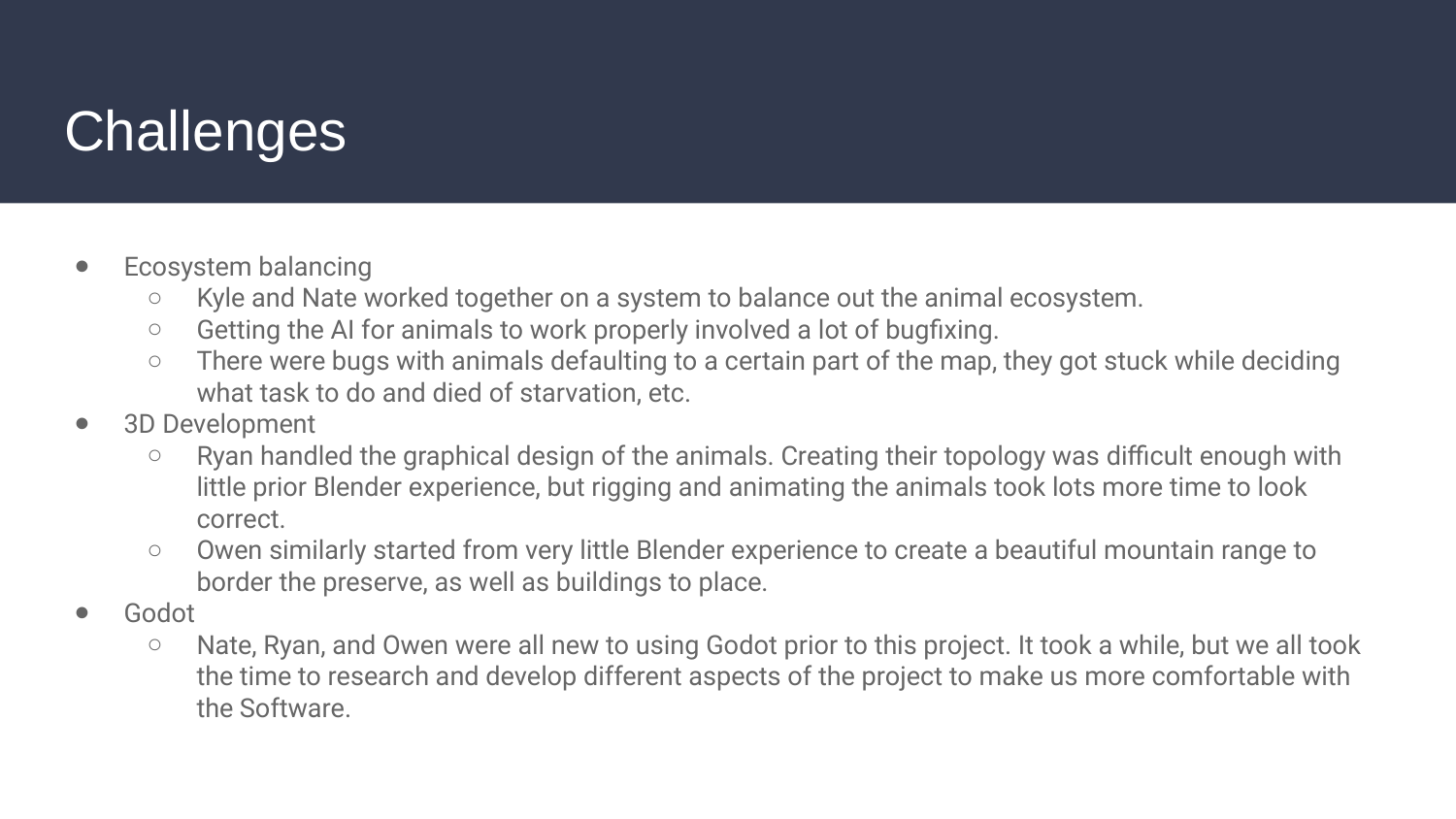

# Challenges
Ecosystem balancing
Kyle and Nate worked together on a system to balance out the animal ecosystem.
Getting the AI for animals to work properly involved a lot of bugfixing.
There were bugs with animals defaulting to a certain part of the map, they got stuck while deciding what task to do and died of starvation, etc.
3D Development
Ryan handled the graphical design of the animals. Creating their topology was difficult enough with little prior Blender experience, but rigging and animating the animals took lots more time to look correct.
Owen similarly started from very little Blender experience to create a beautiful mountain range to border the preserve, as well as buildings to place.
Godot
Nate, Ryan, and Owen were all new to using Godot prior to this project. It took a while, but we all took the time to research and develop different aspects of the project to make us more comfortable with the Software.